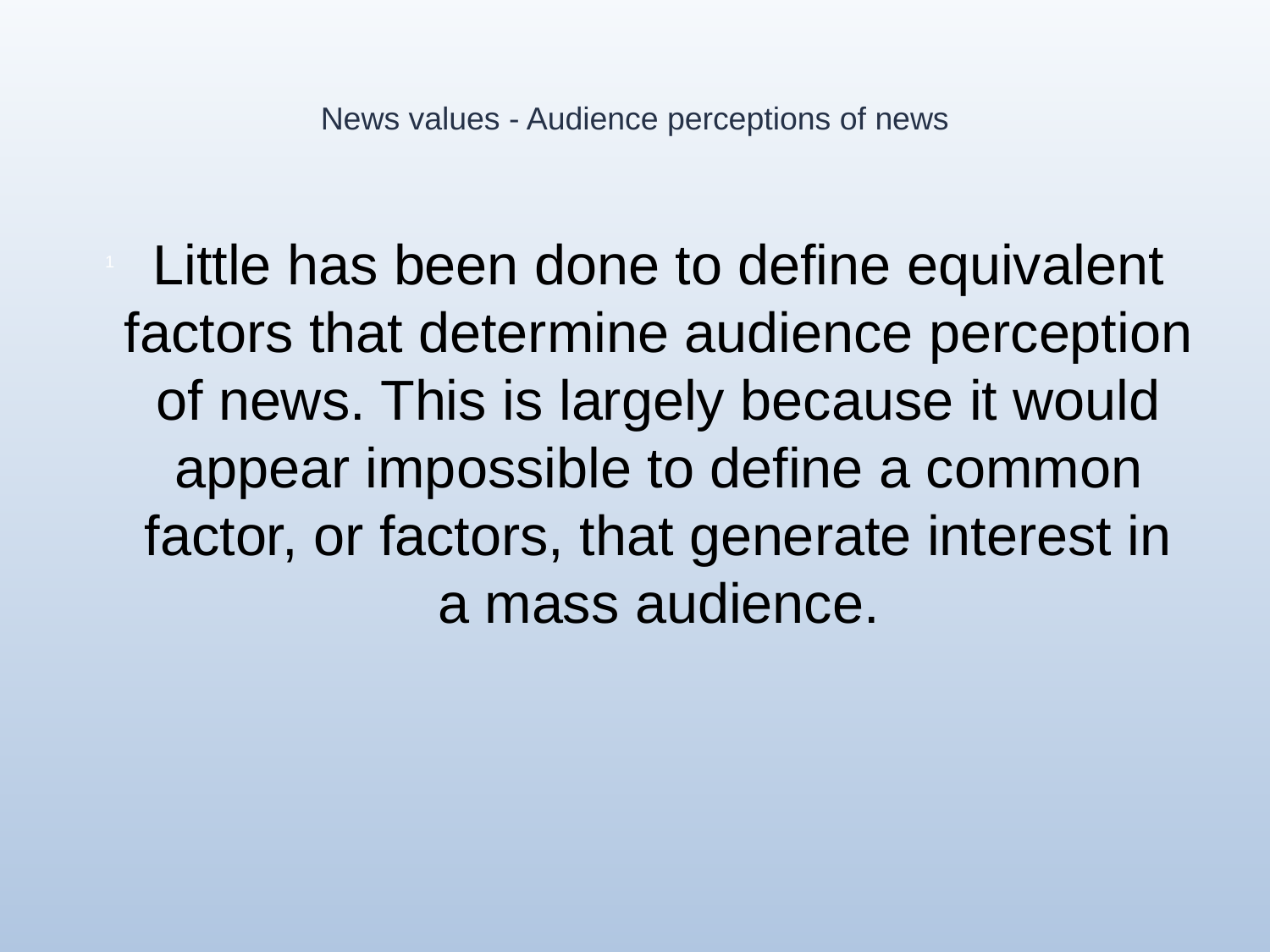

# News values - Audience perceptions of news
Little has been done to define equivalent factors that determine audience perception of news. This is largely because it would appear impossible to define a common factor, or factors, that generate interest in a mass audience.